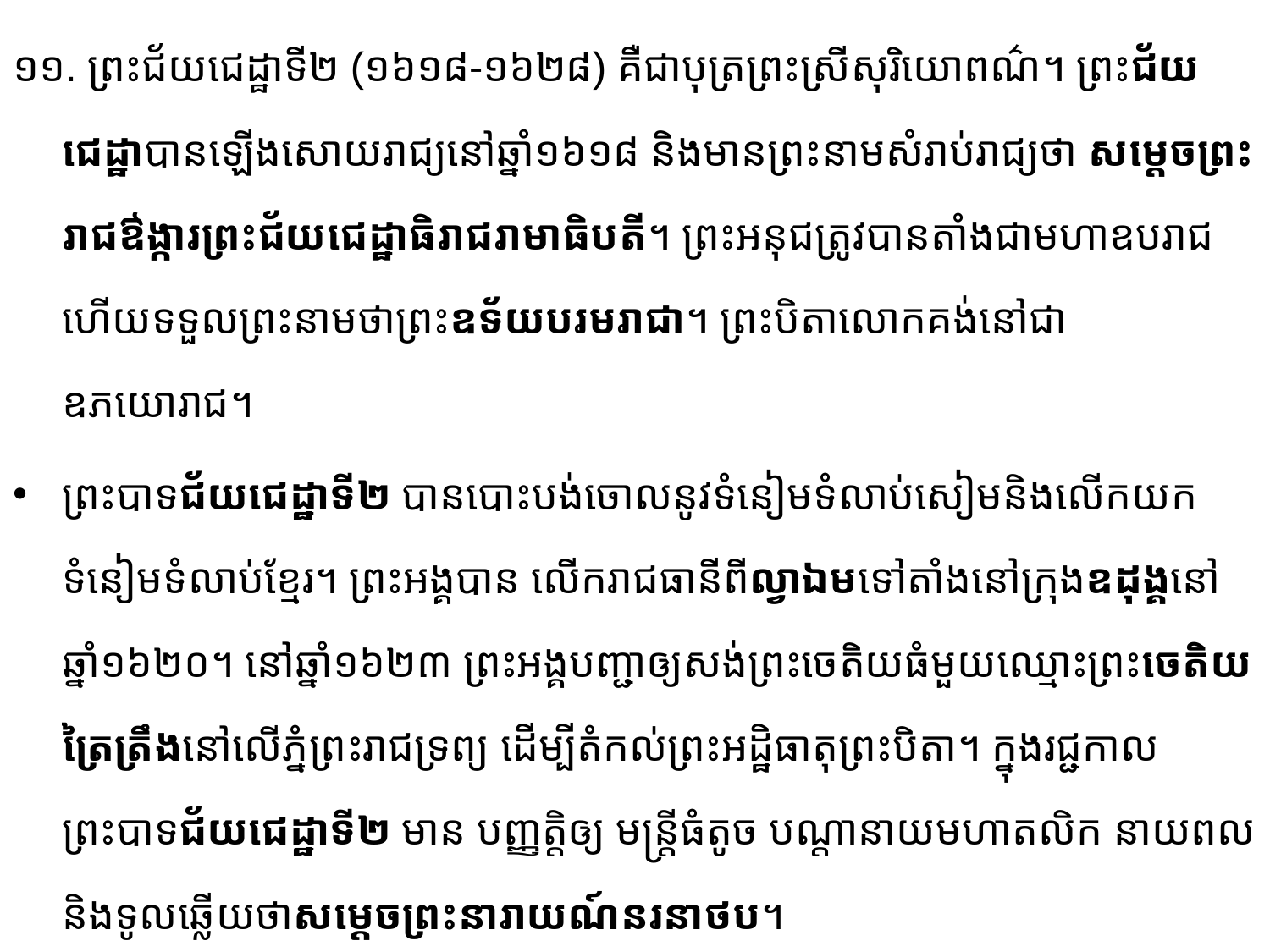

១១. ព្រះជ័យជេដ្ឋាទី២ (១៦១៨-១៦២៨) គឺជាបុត្រព្រះស្រីសុរិយោពណ៌។ ព្រះជ័យជេដ្ឋា​បានឡើង​សោយ​រាជ្យ​នៅឆ្នាំ១៦១៨ និងមានព្រះនាមសំរាប់រាជ្យថា សម្តេចព្រះរាជឳង្ការព្រះជ័យជេដ្ឋាធិរាជរាមាធិបតី។ ព្រះអនុជ​ត្រូវបានតាំងជាមហាឧបរាជហើយទទួលព្រះនាមថាព្រះឧទ័យបរមរាជា។ ព្រះបិតាលោកគង់នៅជាឧភយោរាជ។
ព្រះបាទជ័យជេដ្ឋាទី២ បានបោះបង់ចោលនូវទំនៀមទំលាប់សៀម​និងលើកយកទំនៀមទំលាប់ខ្មែរ​។​ ព្រះអង្គ​បាន លើករាជធានីពីល្វាឯមទៅតាំងនៅក្រុងឧដុង្គនៅឆ្នាំ១៦២០។ នៅឆ្នាំ១៦២៣ ព្រះអង្គបញ្ជាឲ្យសង់​ព្រះ​ចេតិយ​ធំ​មួយឈ្មោះព្រះចេតិយត្រៃត្រឹងនៅលើភ្នំព្រះរាជទ្រព្យ ដើម្បីតំកល់ព្រះអដ្ឋិធាតុព្រះបិតា។ ក្នុងរជ្ជកាល ព្រះបាទ​ជ័យជេដ្ឋាទី២​ មាន បញ្ញត្តិឲ្យ មន្ត្រីធំតូច បណ្តានាយមហាតលិក នាយ​ពល​និង​ទូល​ឆ្លើយថា​សម្តេចព្រះ​នារាយណ៍​នរនាថប។